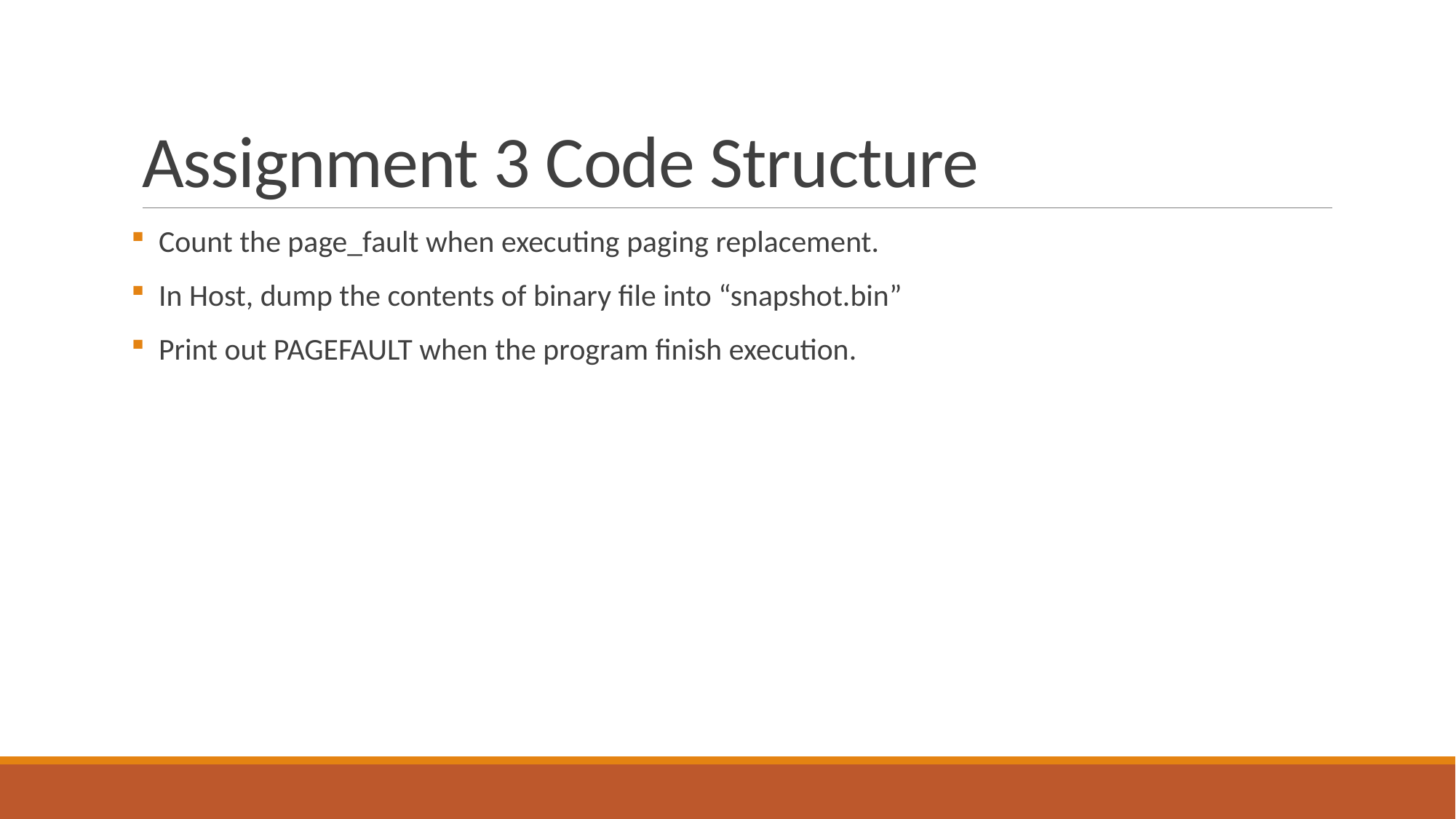

# Assignment 3 Code Structure
  Count the page_fault when executing paging replacement.
  In Host, dump the contents of binary file into “snapshot.bin”
  Print out PAGEFAULT when the program finish execution.

5